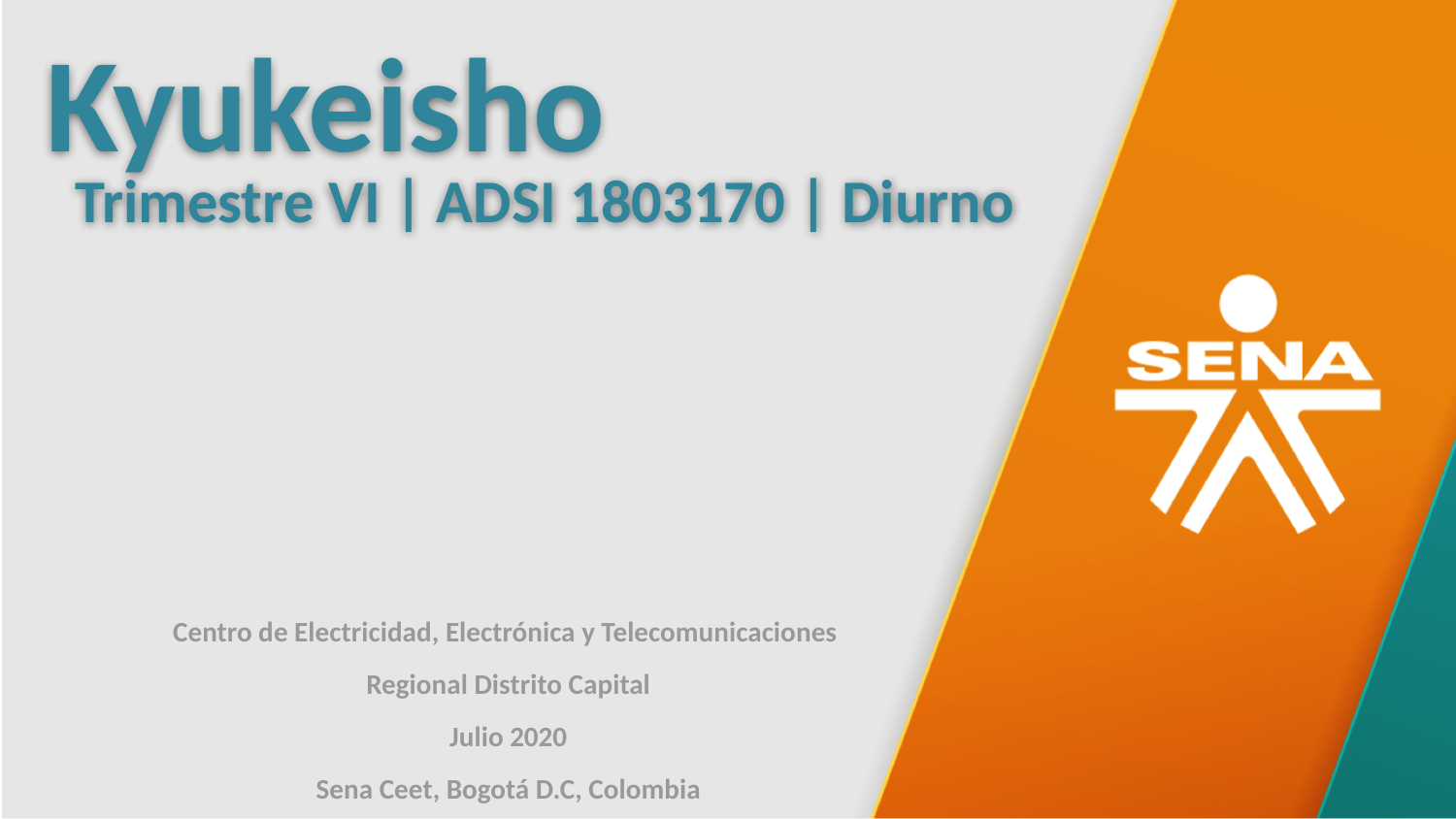

Kyukeisho
Trimestre VI | ADSI 1803170 | Diurno
Centro de Electricidad, Electrónica y Telecomunicaciones
Regional Distrito Capital
Julio 2020
Sena Ceet, Bogotá D.C, Colombia